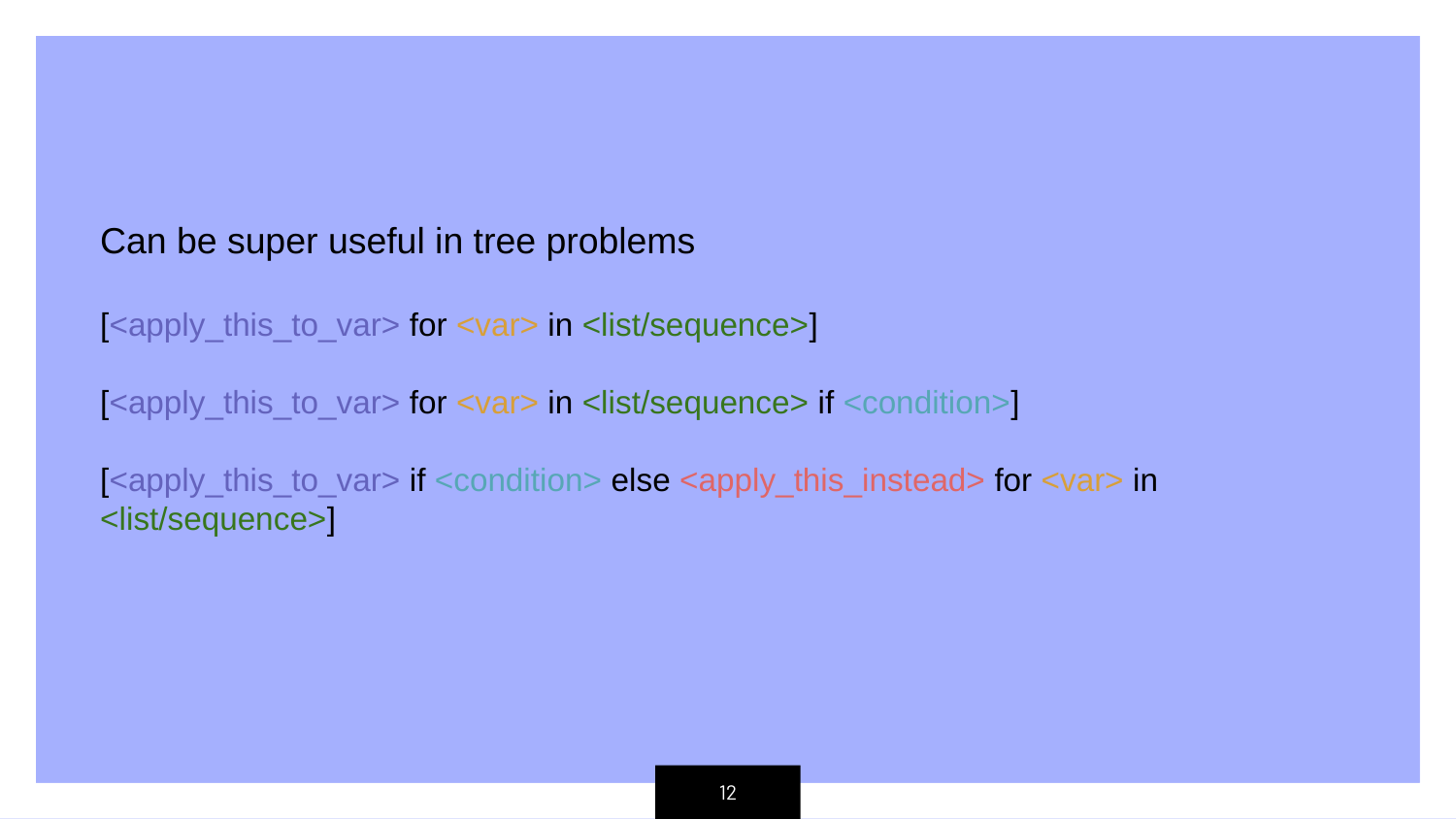

List Comprehension
Can be super useful in tree problems

[<apply_this_to_var> for <var> in <list/sequence>]

[<apply_this_to_var> for <var> in <list/sequence> if <condition>]

[<apply_this_to_var> if <condition> else <apply_this_instead> for <var> in <list/sequence>]

12